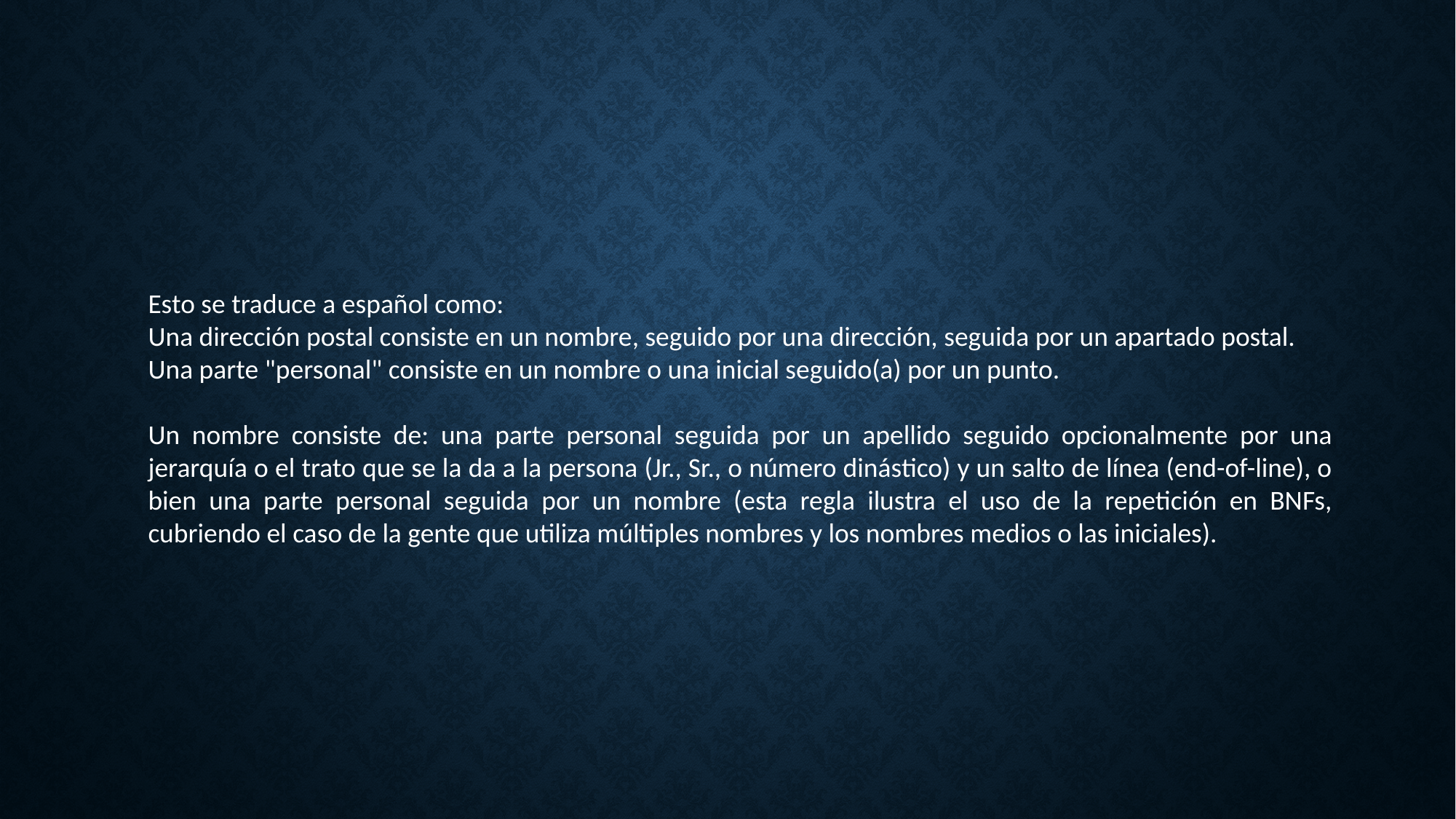

Esto se traduce a español como:
Una dirección postal consiste en un nombre, seguido por una dirección, seguida por un apartado postal.
Una parte "personal" consiste en un nombre o una inicial seguido(a) por un punto.

Un nombre consiste de: una parte personal seguida por un apellido seguido opcionalmente por una jerarquía o el trato que se la da a la persona (Jr., Sr., o número dinástico) y un salto de línea (end-of-line), o bien una parte personal seguida por un nombre (esta regla ilustra el uso de la repetición en BNFs, cubriendo el caso de la gente que utiliza múltiples nombres y los nombres medios o las iniciales).